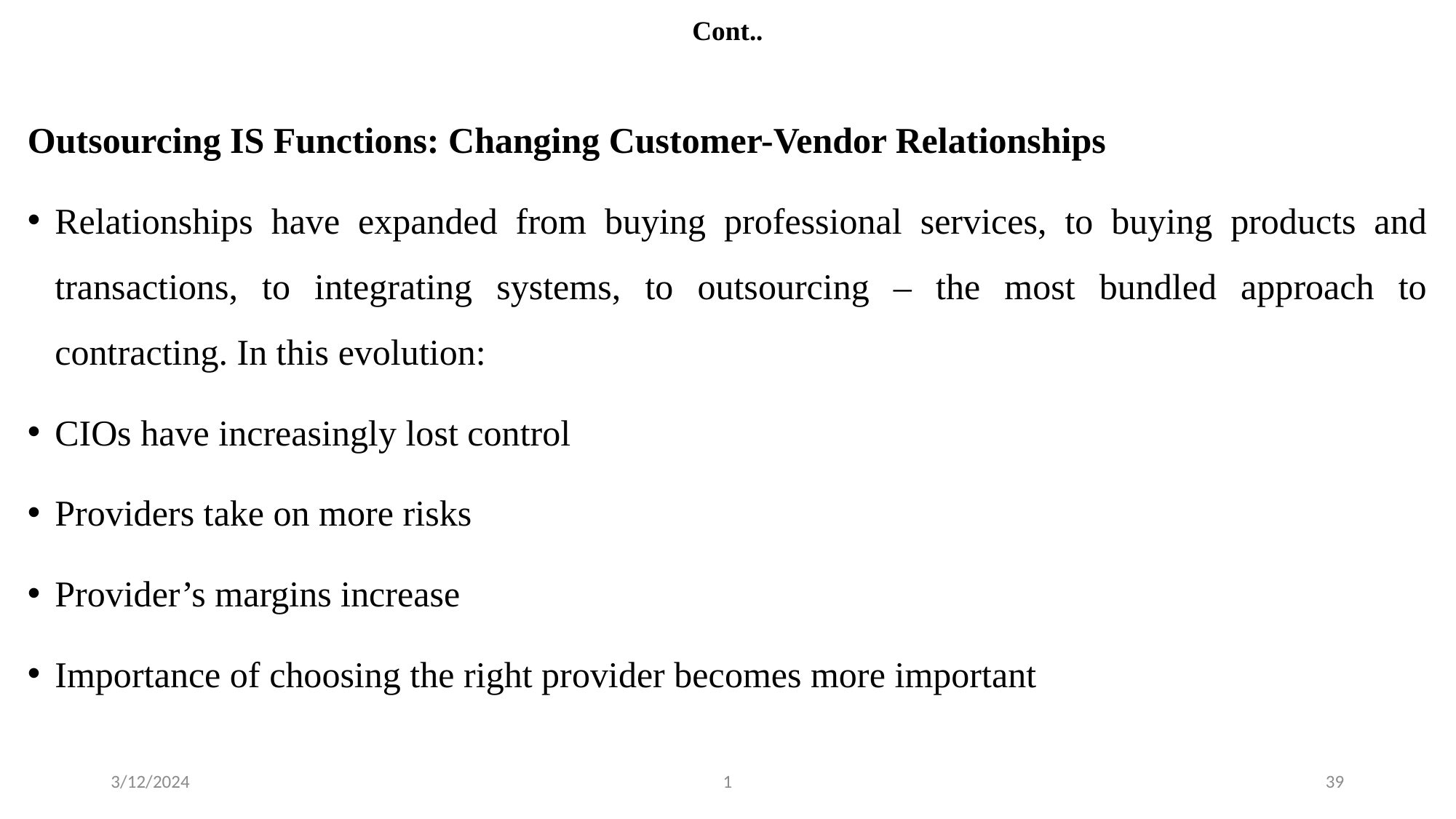

# Cont..
Outsourcing IS Functions: Changing Customer-Vendor Relationships
Relationships have expanded from buying professional services, to buying products and transactions, to integrating systems, to outsourcing – the most bundled approach to contracting. In this evolution:
CIOs have increasingly lost control
Providers take on more risks
Provider’s margins increase
Importance of choosing the right provider becomes more important

3/12/2024
1
39